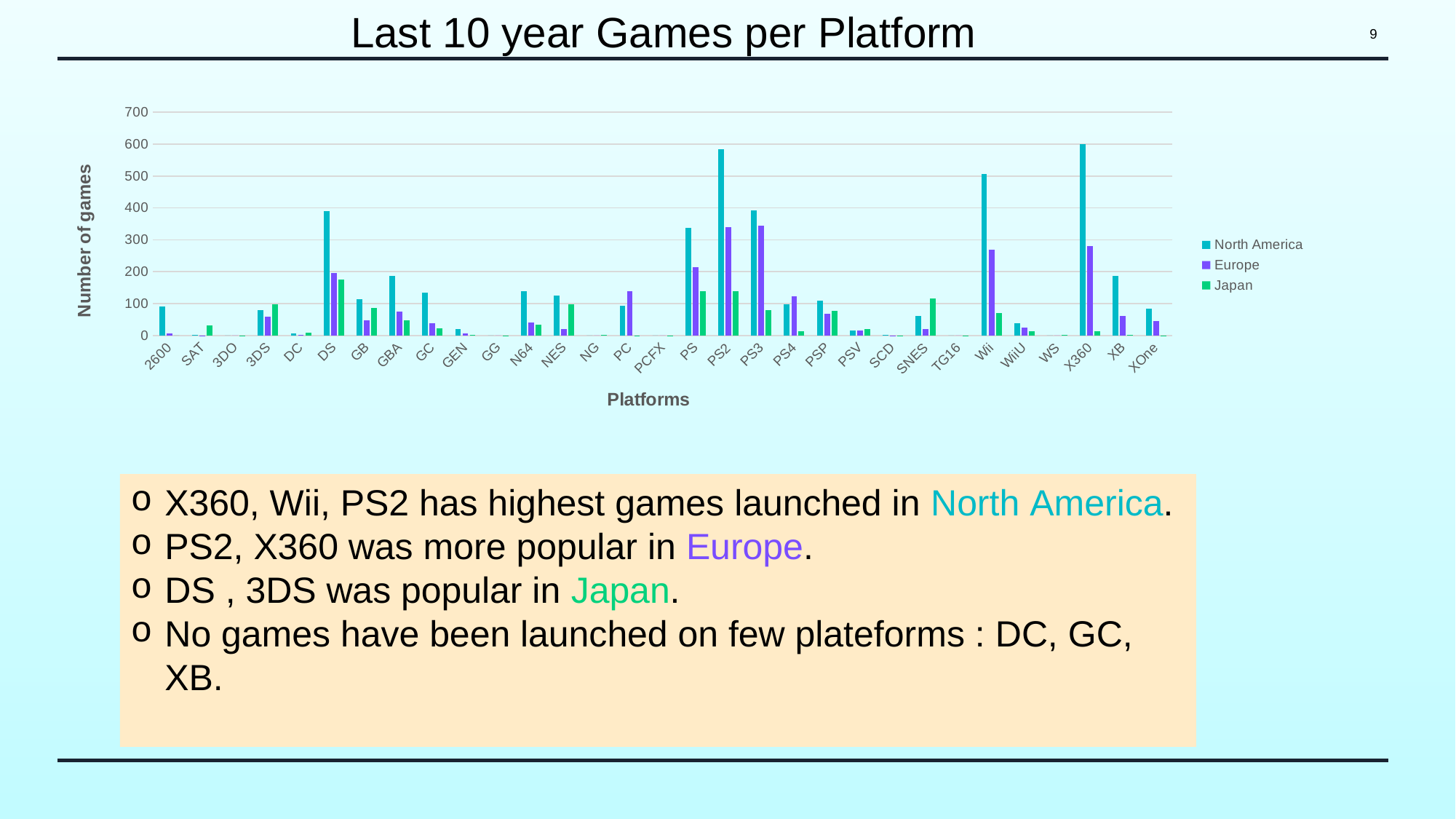

Last 10 year Games per Platform
9

### Chart

| Category | North America | Europe | Japan |
|---|---|---|---|
| 2600 | 90.59999999999997 | 5.46999999999999 | 0.0 |
| SAT | 0.72 | 0.54 | 32.260000000000005 |
| 3DO | 0.0 | 0.0 | 0.1 |
| 3DS | 78.87 | 58.519999999999996 | 97.3500000000001 |
| DC | 5.43 | 1.84 | 8.599999999999996 |
| DS | 390.65999999999883 | 194.95000000000027 | 175.4900000000003 |
| GB | 114.32000000000004 | 47.82 | 85.11999999999999 |
| GBA | 187.54000000000036 | 75.25000000000017 | 47.329999999999984 |
| GC | 133.42000000000024 | 38.70000000000007 | 21.57999999999999 |
| GEN | 19.27 | 5.519999999999999 | 2.67 |
| GG | 0.0 | 0.0 | 0.04 |
| N64 | 139.02000000000007 | 41.06000000000001 | 34.21999999999999 |
| NES | 125.94 | 21.15000000000001 | 98.64999999999996 |
| NG | 0.0 | 0.0 | 1.4400000000000004 |
| PC | 93.27999999999996 | 139.68000000000023 | 0.16999999999999998 |
| PCFX | 0.0 | 0.0 | 0.03 |
| PS | 336.4799999999993 | 213.58000000000035 | 139.77000000000012 |
| PS2 | 583.8399999999979 | 339.2899999999968 | 139.05000000000038 |
| PS3 | 392.25999999999965 | 343.7099999999991 | 79.94000000000014 |
| PS4 | 96.8 | 123.69999999999997 | 14.249999999999984 |
| PSP | 108.98999999999982 | 68.55000000000005 | 76.67000000000024 |
| PSV | 16.2 | 16.329999999999995 | 20.86000000000003 |
| SCD | 1.0 | 0.36 | 0.45 |
| SNES | 61.229999999999976 | 19.040000000000003 | 116.55000000000004 |
| TG16 | 0.0 | 0.0 | 0.16 |
| Wii | 507.619999999999 | 268.3799999999997 | 69.35 |
| WiiU | 38.31999999999998 | 24.23000000000001 | 12.789999999999994 |
| WS | 0.0 | 0.0 | 1.42 |
| X360 | 601.0499999999989 | 280.7299999999999 | 12.469999999999926 |
| XB | 186.69000000000045 | 60.95000000000014 | 1.3800000000000008 |
| XOne | 83.19000000000001 | 45.65000000000002 | 0.3400000000000001 |
X360, Wii, PS2 has highest games launched in North America.
PS2, X360 was more popular in Europe.
DS , 3DS was popular in Japan.
No games have been launched on few plateforms : DC, GC, XB.